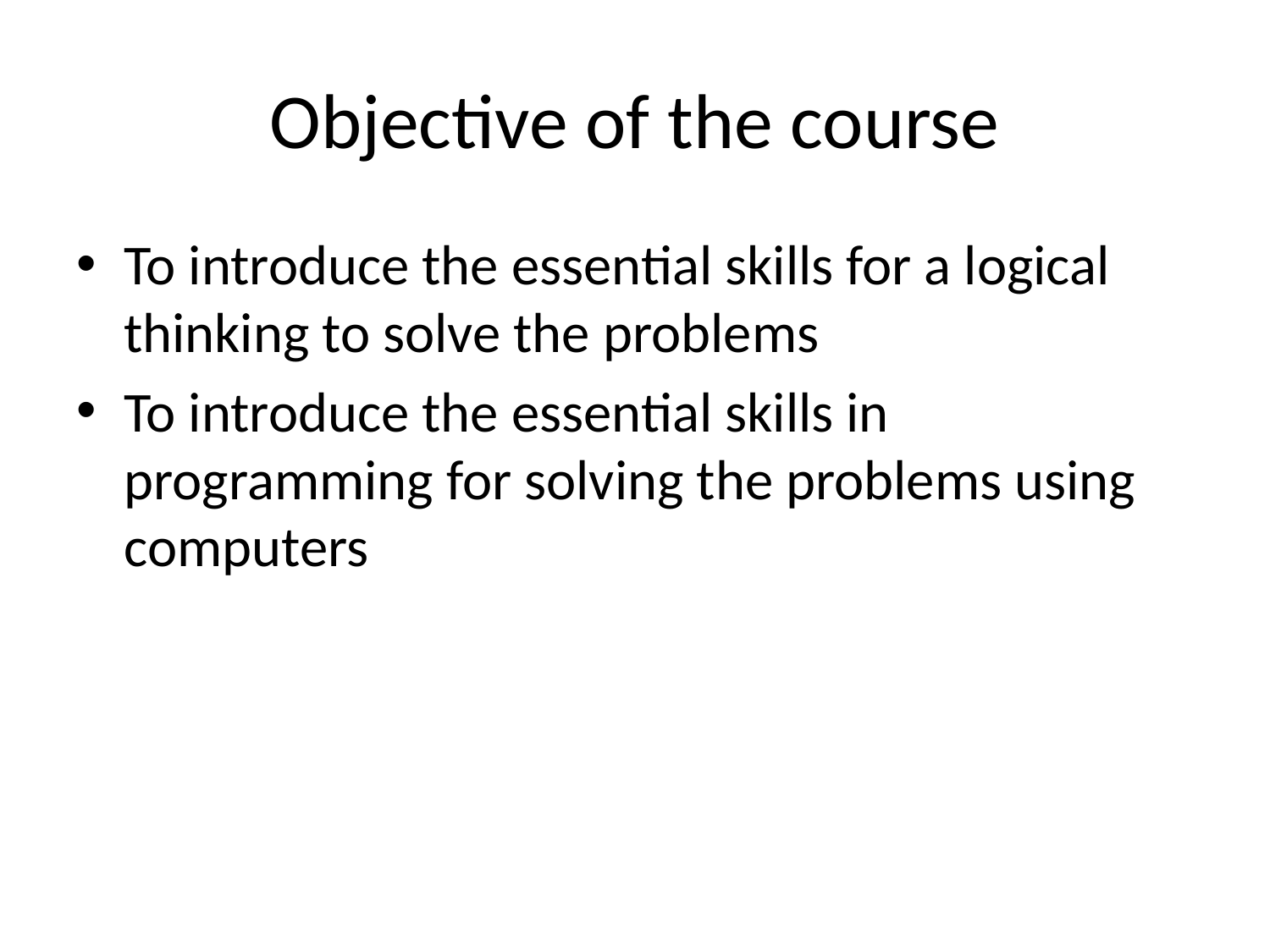

# Objective of the course
To introduce the essential skills for a logical thinking to solve the problems
To introduce the essential skills in programming for solving the problems using computers